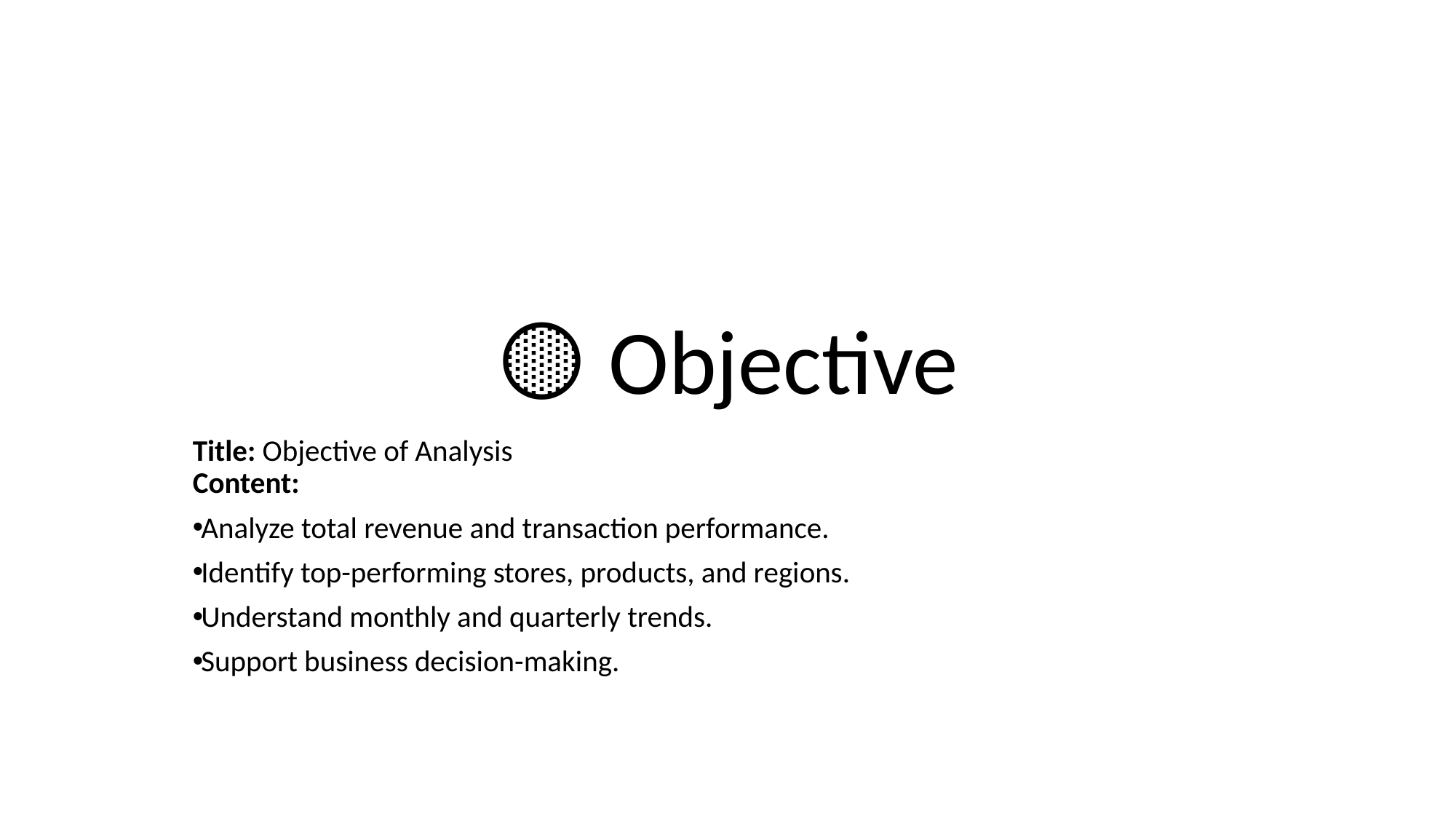

# 🟡 Objective
Title: Objective of Analysis
Content:
Analyze total revenue and transaction performance.
Identify top-performing stores, products, and regions.
Understand monthly and quarterly trends.
Support business decision-making.